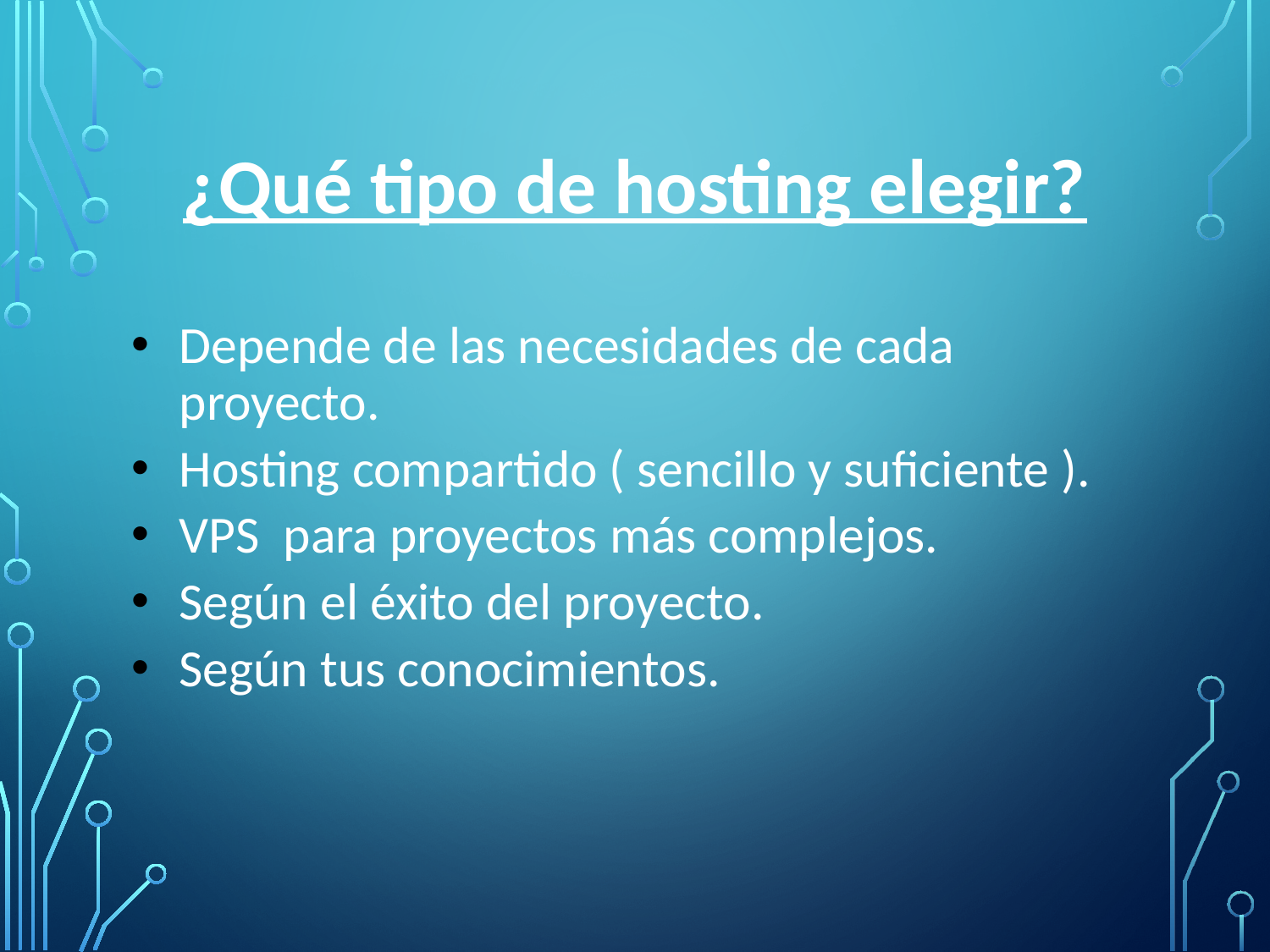

# ¿Qué tipo de hosting elegir?
Depende de las necesidades de cada proyecto.
Hosting compartido ( sencillo y suficiente ).
VPS  para proyectos más complejos.
Según el éxito del proyecto.
Según tus conocimientos.